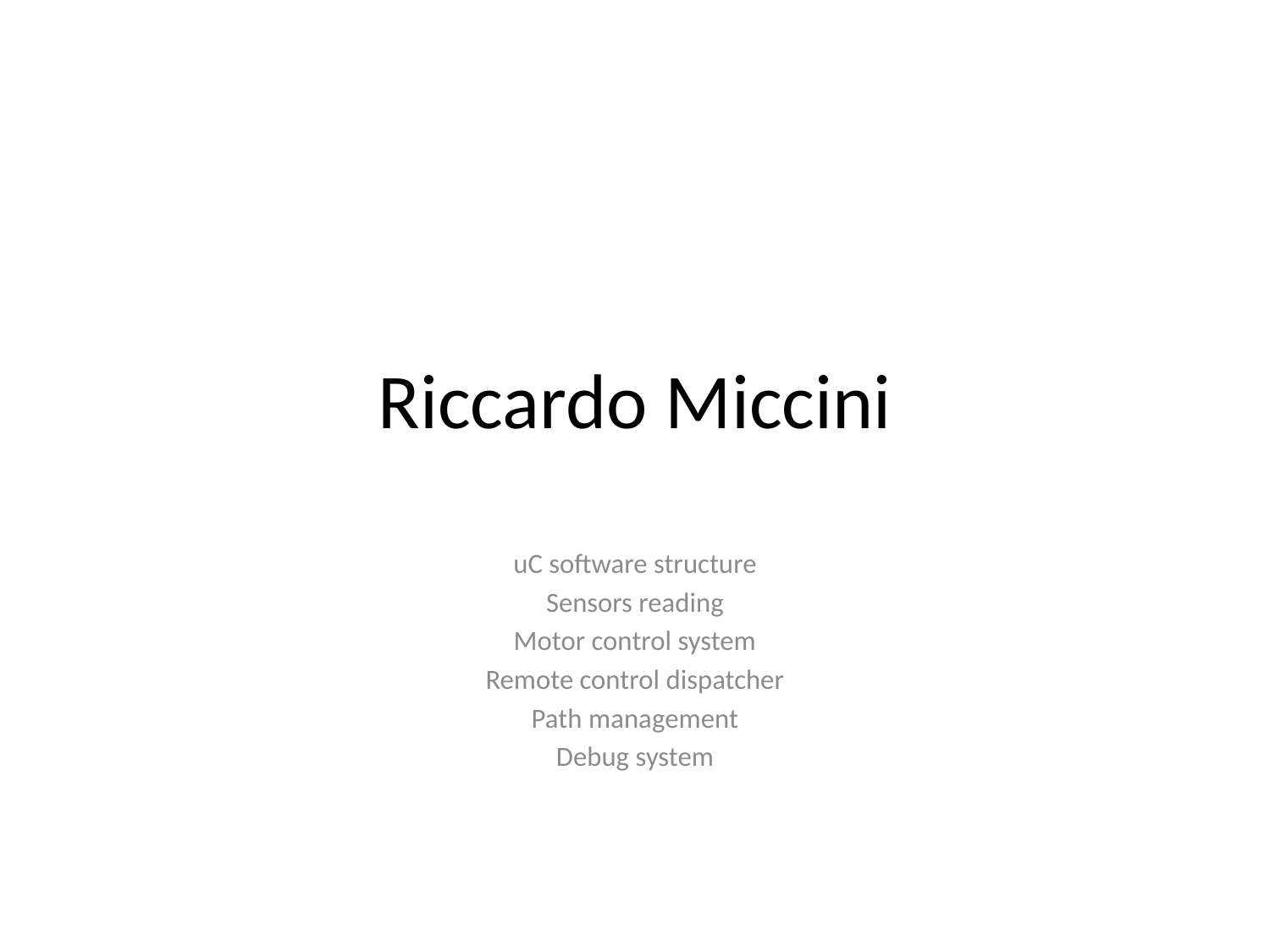

# Riccardo Miccini
uC software structure
Sensors reading
Motor control system
Remote control dispatcher
Path management
Debug system